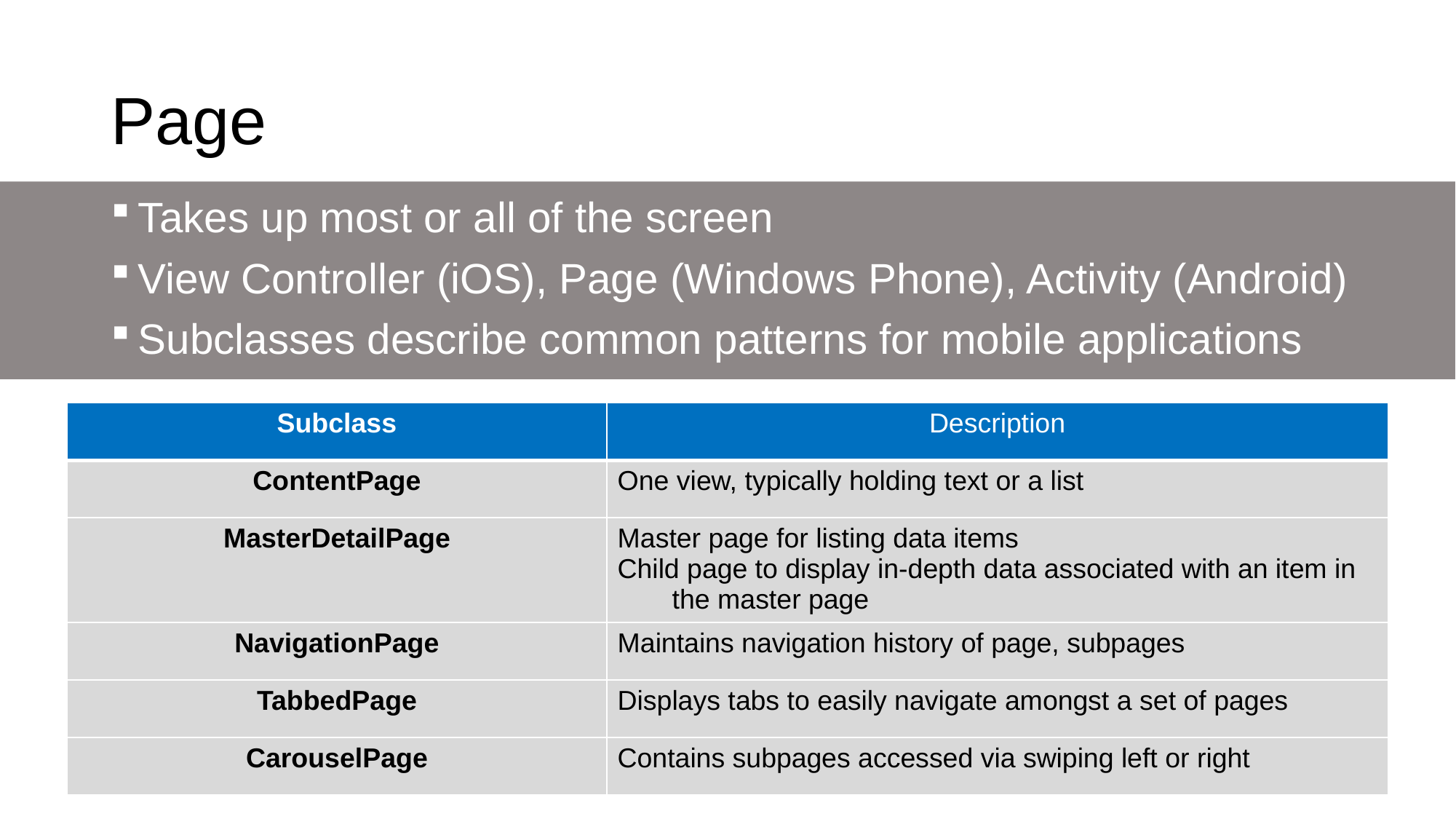

# Page

Takes up most or all of the screen
View Controller (iOS), Page (Windows Phone), Activity (Android)
Subclasses describe common patterns for mobile applications
| Subclass | Description |
| --- | --- |
| ContentPage | One view, typically holding text or a list |
| MasterDetailPage | Master page for listing data items Child page to display in-depth data associated with an item in the master page |
| NavigationPage | Maintains navigation history of page, subpages |
| TabbedPage | Displays tabs to easily navigate amongst a set of pages |
| CarouselPage | Contains subpages accessed via swiping left or right |